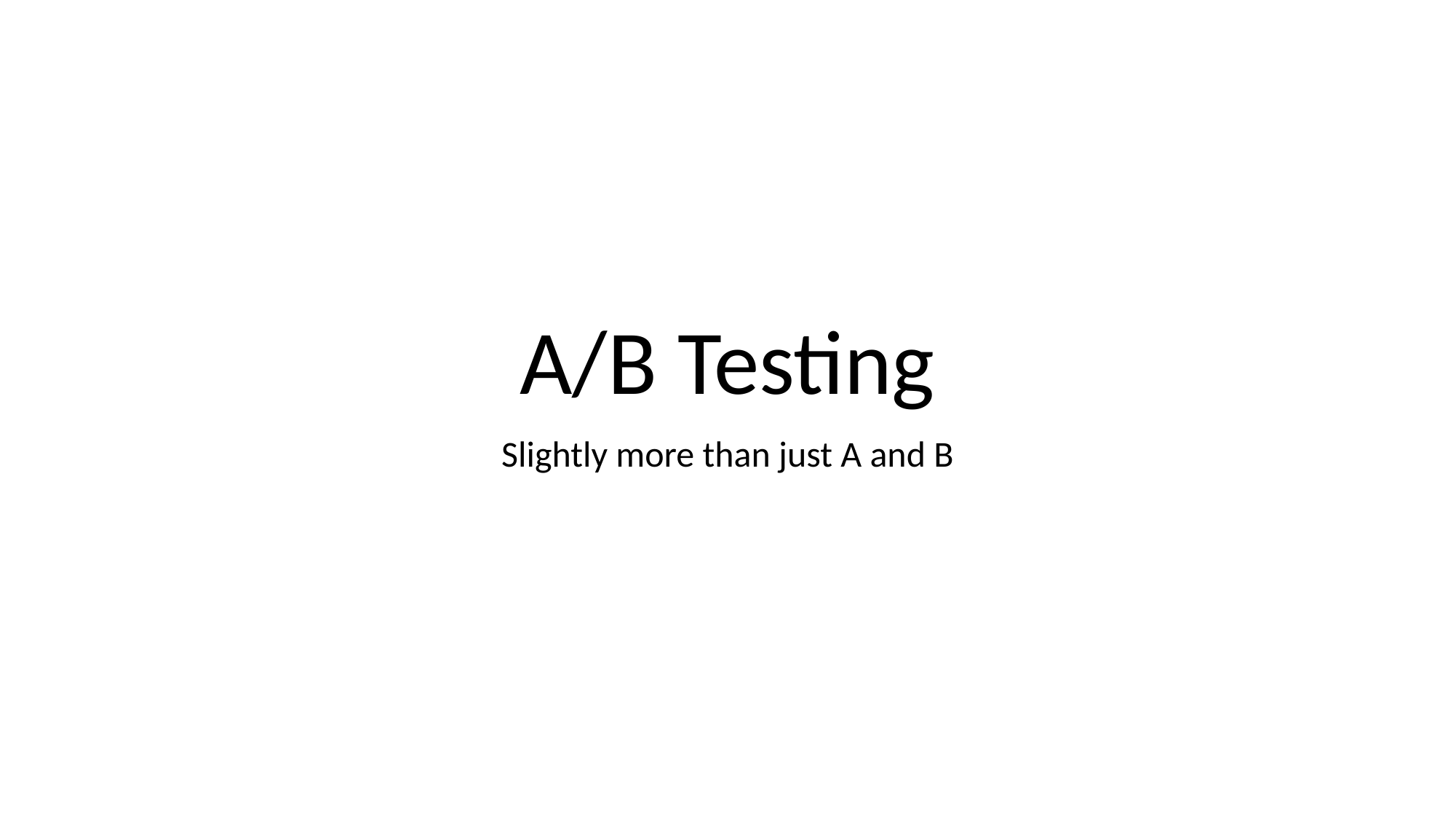

# A/B Testing
Slightly more than just A and B